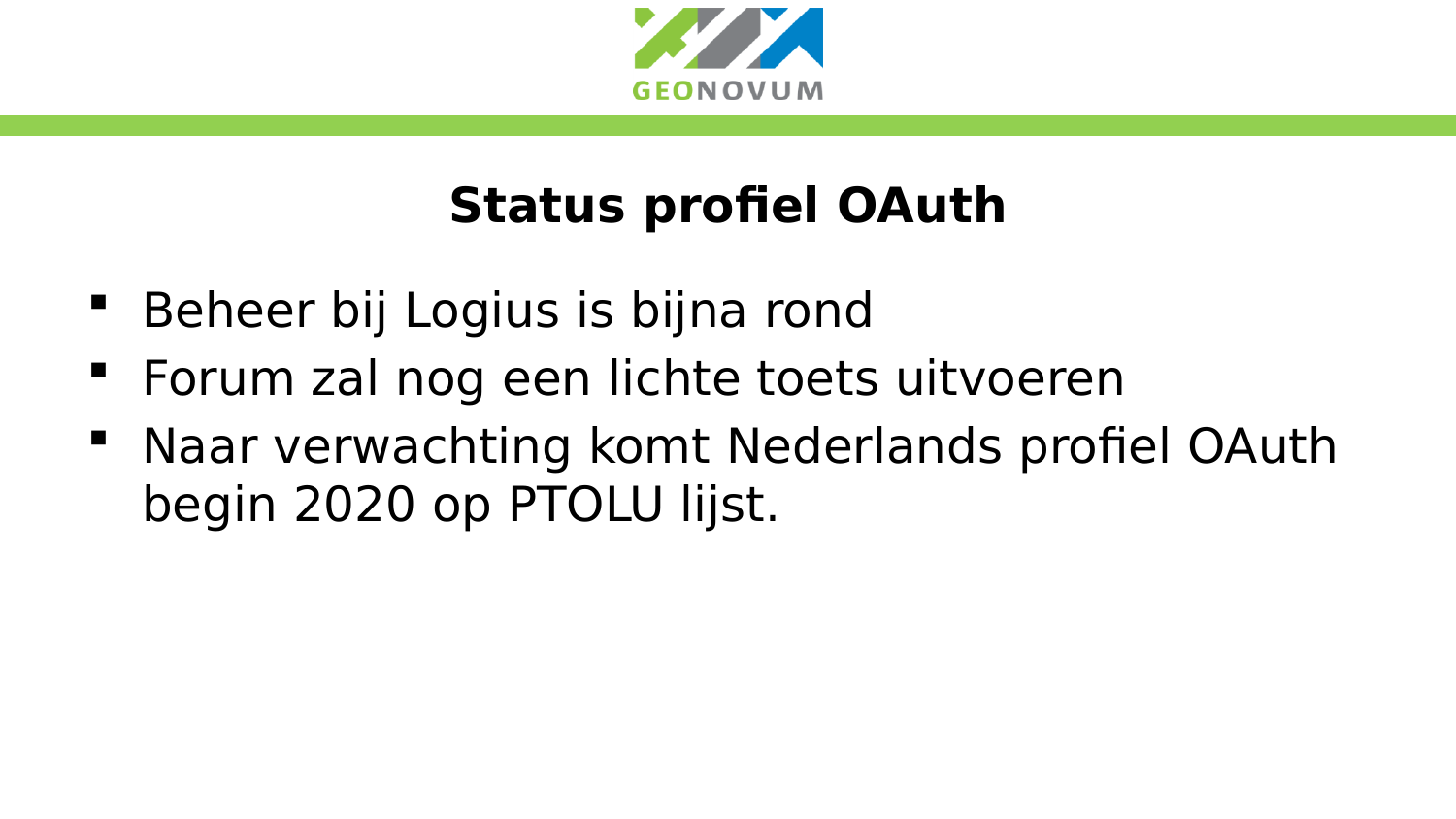

# Status profiel OAuth
Beheer bij Logius is bijna rond
Forum zal nog een lichte toets uitvoeren
Naar verwachting komt Nederlands profiel OAuth begin 2020 op PTOLU lijst.